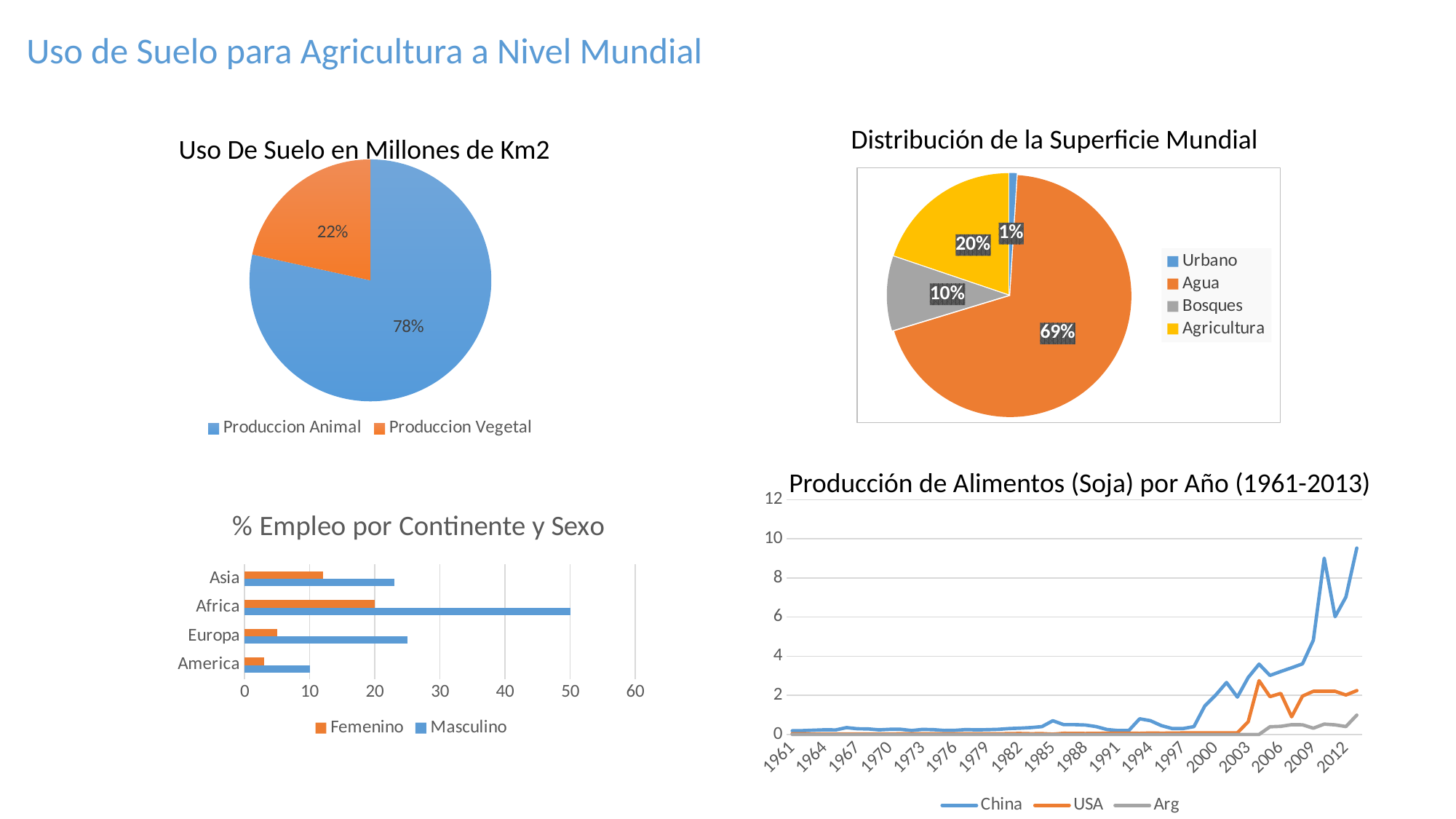

Uso de Suelo para Agricultura a Nivel Mundial
Distribución de la Superficie Mundial
Uso De Suelo en Millones de Km2

### Chart

| Category | Uso en M. Km2 |
|---|---|
| Produccion Animal | 40.0 |
| Produccion Vegetal | 11.0 |

### Chart

| Category | Uso en M. Km2 |
|---|---|
| Urbano | 1.0 |
| Agua | 70.0 |
| Bosques | 10.0 |
| Agricultura | 20.0 |
Producción de Alimentos (Soja) por Año (1961-2013)

### Chart

| Category | China | USA | Arg |
|---|---|---|---|
| 1961 | 0.186 | 0.036 | 0.0 |
| 1962 | 0.195 | 0.031 | 0.0 |
| 1963 | 0.217 | 0.024 | 0.0 |
| 1964 | 0.236 | 0.023 | 0.0 |
| 1965 | 0.23 | 0.024 | 0.0 |
| 1966 | 0.348 | 0.024 | 0.0 |
| 1967 | 0.29 | 0.026 | 0.0 |
| 1968 | 0.28 | 0.025 | 0.0 |
| 1969 | 0.232 | 0.024 | 0.0 |
| 1970 | 0.26 | 0.024 | 0.0 |
| 1971 | 0.26 | 0.029 | 0.0 |
| 1972 | 0.2 | 0.029 | 0.0 |
| 1973 | 0.255 | 0.03 | 0.0 |
| 1974 | 0.244 | 0.033 | 0.0 |
| 1975 | 0.203 | 0.027 | 0.0 |
| 1976 | 0.21 | 0.033 | 0.0 |
| 1977 | 0.248 | 0.027 | 0.0 |
| 1978 | 0.233 | 0.027 | 0.0 |
| 1979 | 0.242 | 0.027 | 0.0 |
| 1980 | 0.26 | 0.027 | 0.0 |
| 1981 | 0.3 | 0.043 | 0.0 |
| 1982 | 0.32 | 0.047 | 0.0 |
| 1983 | 0.35 | 0.035 | 0.0 |
| 1984 | 0.4 | 0.04 | 0.0 |
| 1985 | 0.7 | 0.012 | 0.0 |
| 1986 | 0.5 | 0.055 | 0.0 |
| 1987 | 0.5 | 0.052 | 0.0 |
| 1988 | 0.48 | 0.044 | 0.0 |
| 1989 | 0.4 | 0.054 | 0.0 |
| 1990 | 0.25 | 0.055 | 0.0 |
| 1991 | 0.2 | 0.056 | 0.0 |
| 1992 | 0.2 | 0.062 | 0.0 |
| 1993 | 0.8 | 0.053 | 0.0 |
| 1994 | 0.7 | 0.071 | 0.0 |
| 1995 | 0.45 | 0.062 | 0.0 |
| 1996 | 0.3 | 0.067 | 0.0 |
| 1997 | 0.3 | 0.076 | 0.0 |
| 1998 | 0.4 | 0.078 | 0.0 |
| 1999 | 1.457 | 0.076 | 0.0 |
| 2000 | 2.009 | 0.076 | 0.0 |
| 2001 | 2.655 | 0.078 | 0.0 |
| 2002 | 1.907 | 0.077 | 0.0 |
| 2003 | 2.911 | 0.65 | 0.0 |
| 2004 | 3.594 | 2.748 | 0.0 |
| 2005 | 3.014 | 1.932 | 0.39 |
| 2006 | 3.216 | 2.096 | 0.412 |
| 2007 | 3.408 | 0.9 | 0.497 |
| 2008 | 3.609 | 1.96 | 0.491 |
| 2009 | 4.821 | 2.205 | 0.318 |
| 2010 | 9.016 | 2.205 | 0.527 |
| 2011 | 6.02 | 2.205 | 0.489 |
| 2012 | 7.029 | 2.014 | 0.401 |
| 2013 | 9.53 | 2.24 | 0.986 |

### Chart: % Empleo por Continente y Sexo

| Category | Masculino | Femenino |
|---|---|---|
| America | 10.0 | 3.0 |
| Europa | 25.0 | 5.0 |
| Africa | 50.0 | 20.0 |
| Asia | 23.0 | 12.0 |